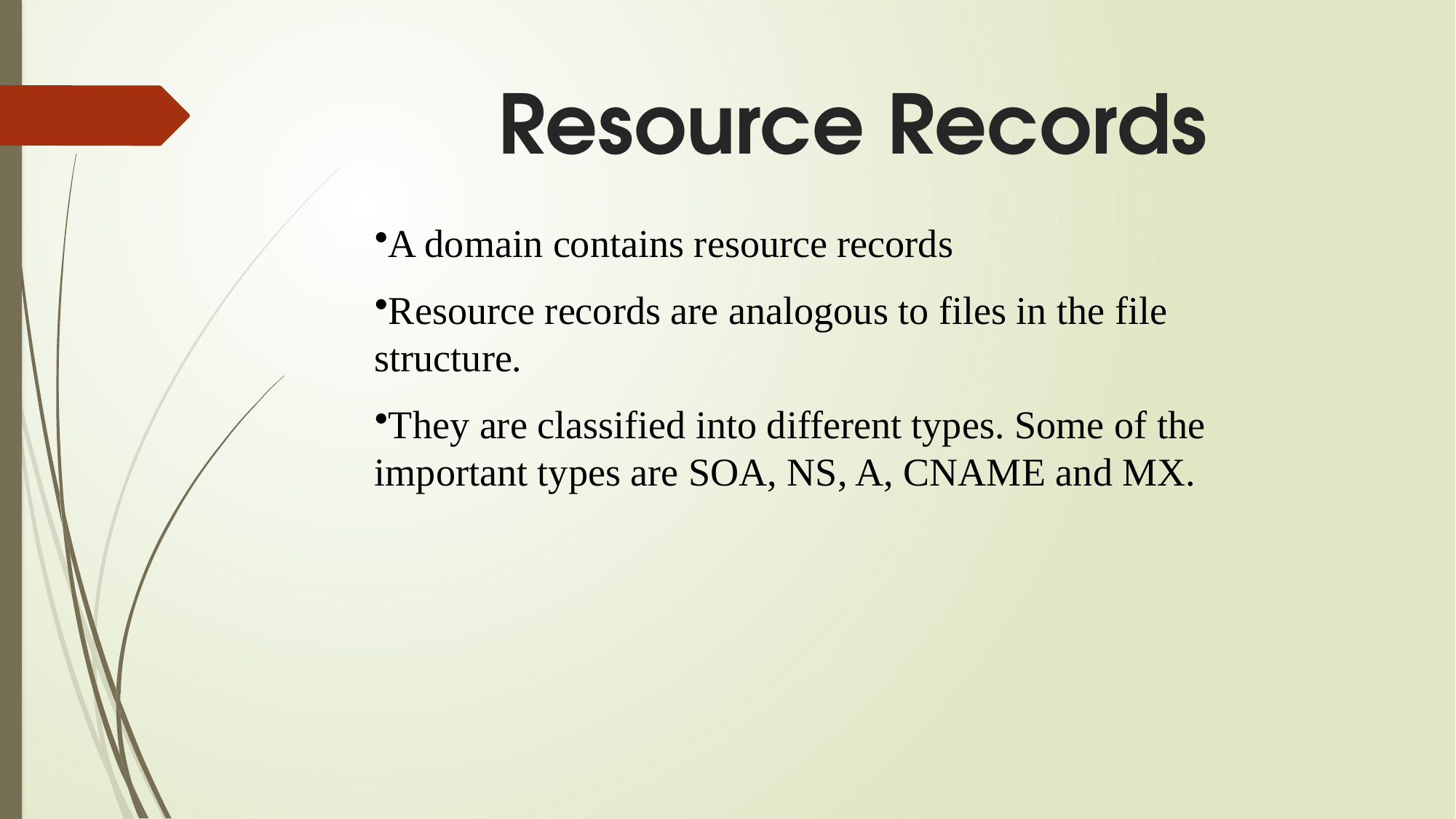

Resource Records
A domain contains resource records
Resource records are analogous to files in the file structure.
They are classified into different types. Some of the important types are SOA, NS, A, CNAME and MX.